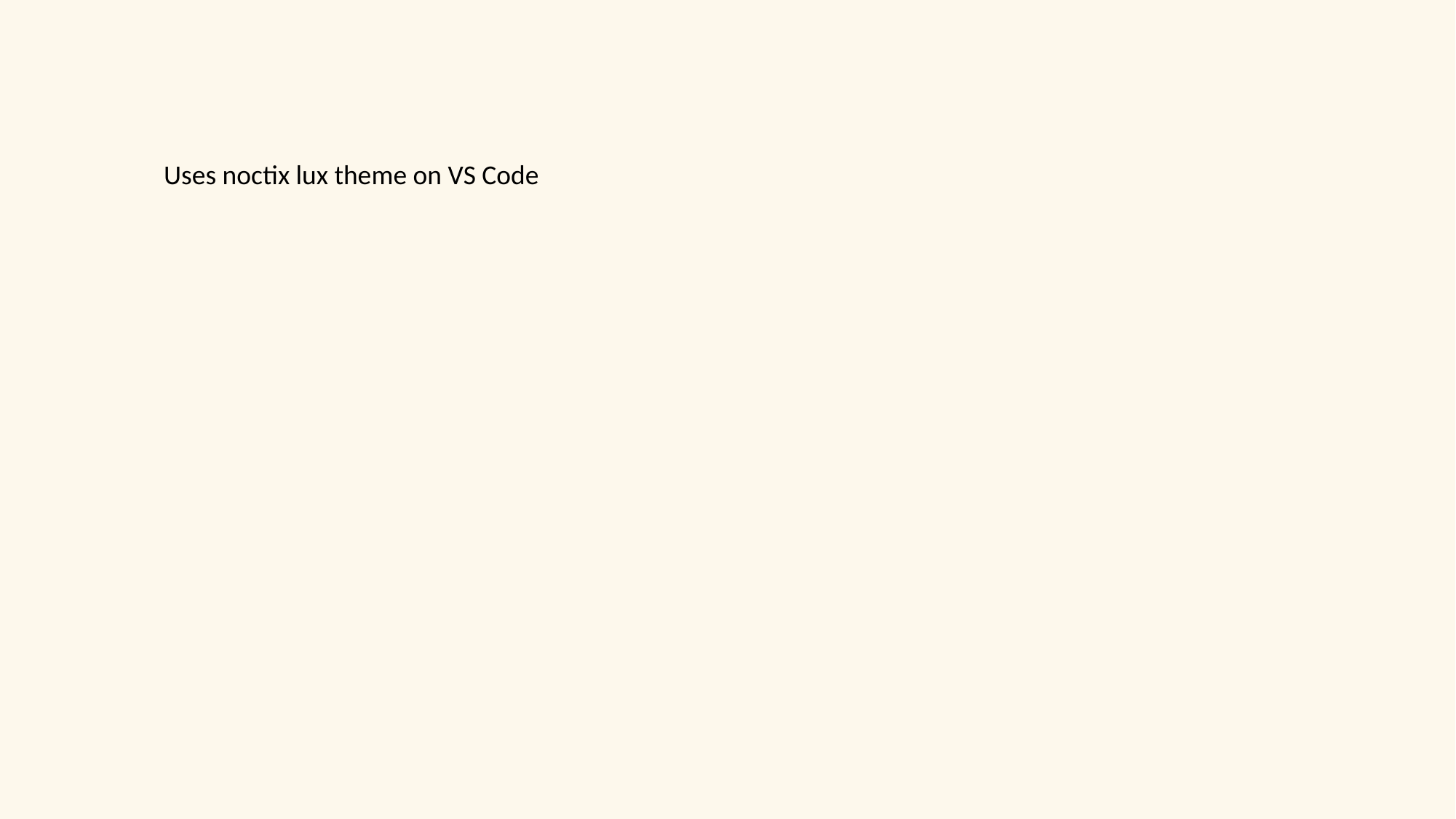

Uses noctix lux theme on VS Code